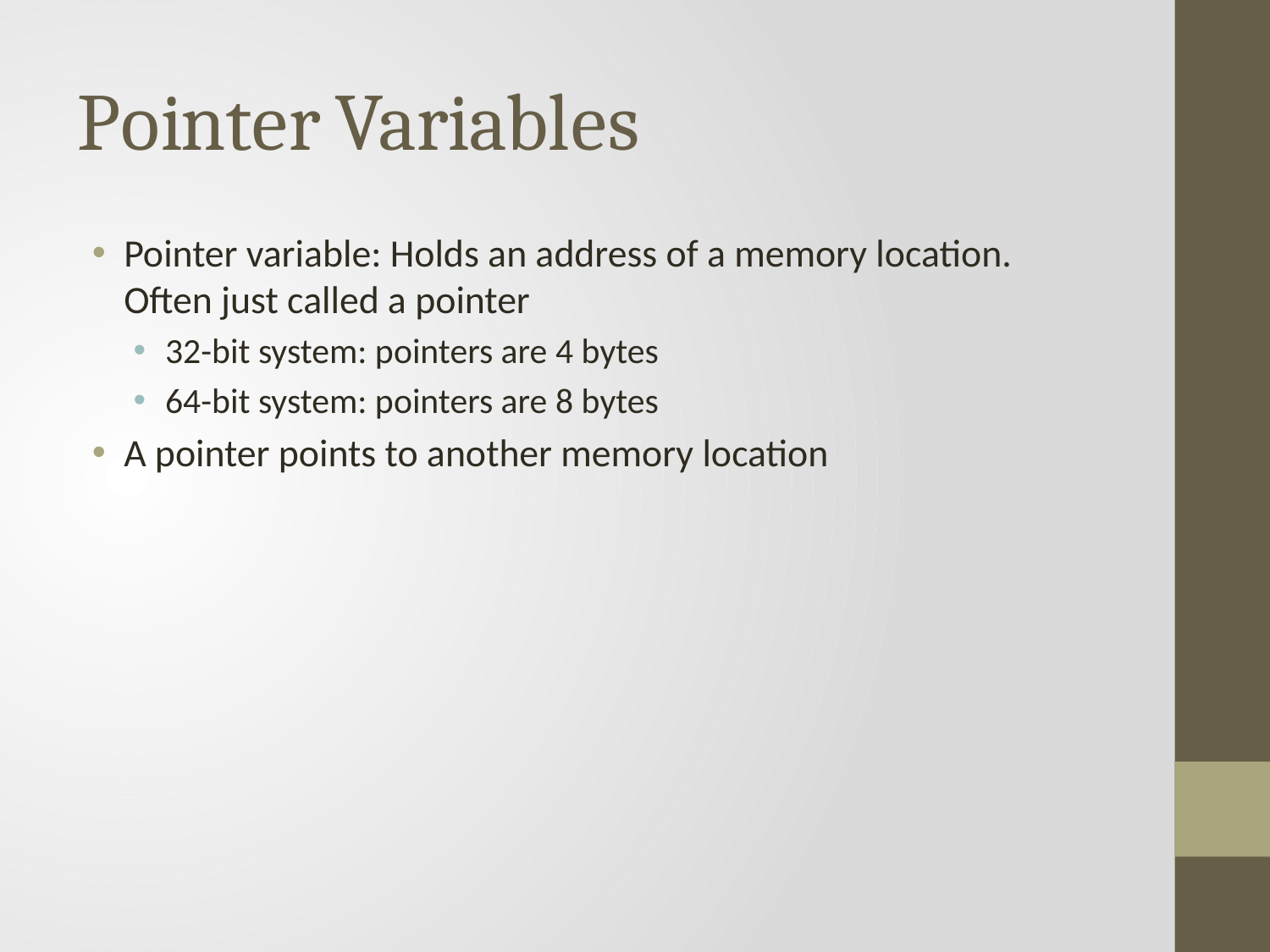

# Pointer Variables
Pointer variable: Holds an address of a memory location.  Often just called a pointer
32-bit system: pointers are 4 bytes
64-bit system: pointers are 8 bytes
A pointer points to another memory location